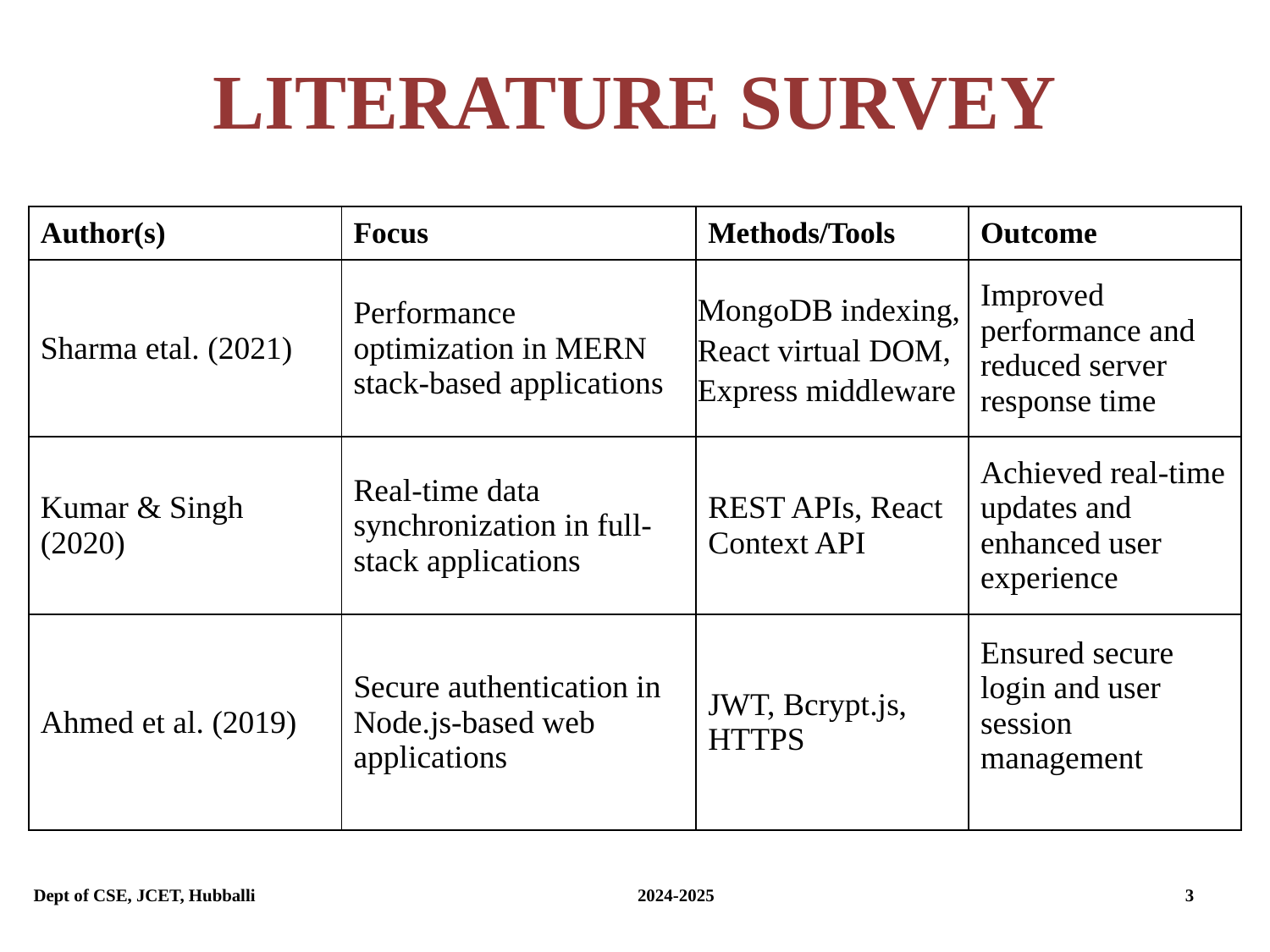

# LITERATURE SURVEY
| Author(s) | Focus | Methods/Tools | Outcome |
| --- | --- | --- | --- |
| Sharma etal. (2021) | Performance optimization in MERN stack-based applications | MongoDB indexing, React virtual DOM, Express middleware | Improved performance and reduced server response time |
| Kumar & Singh (2020) | Real-time data synchronization in full-stack applications | REST APIs, React Context API | Achieved real-time updates and enhanced user experience |
| Ahmed et al. (2019) | Secure authentication in Node.js-based web applications | JWT, Bcrypt.js, HTTPS | Ensured secure login and user session management |
Dept of CSE, JCET, Hubballi                                                                                      2024-2025				  3